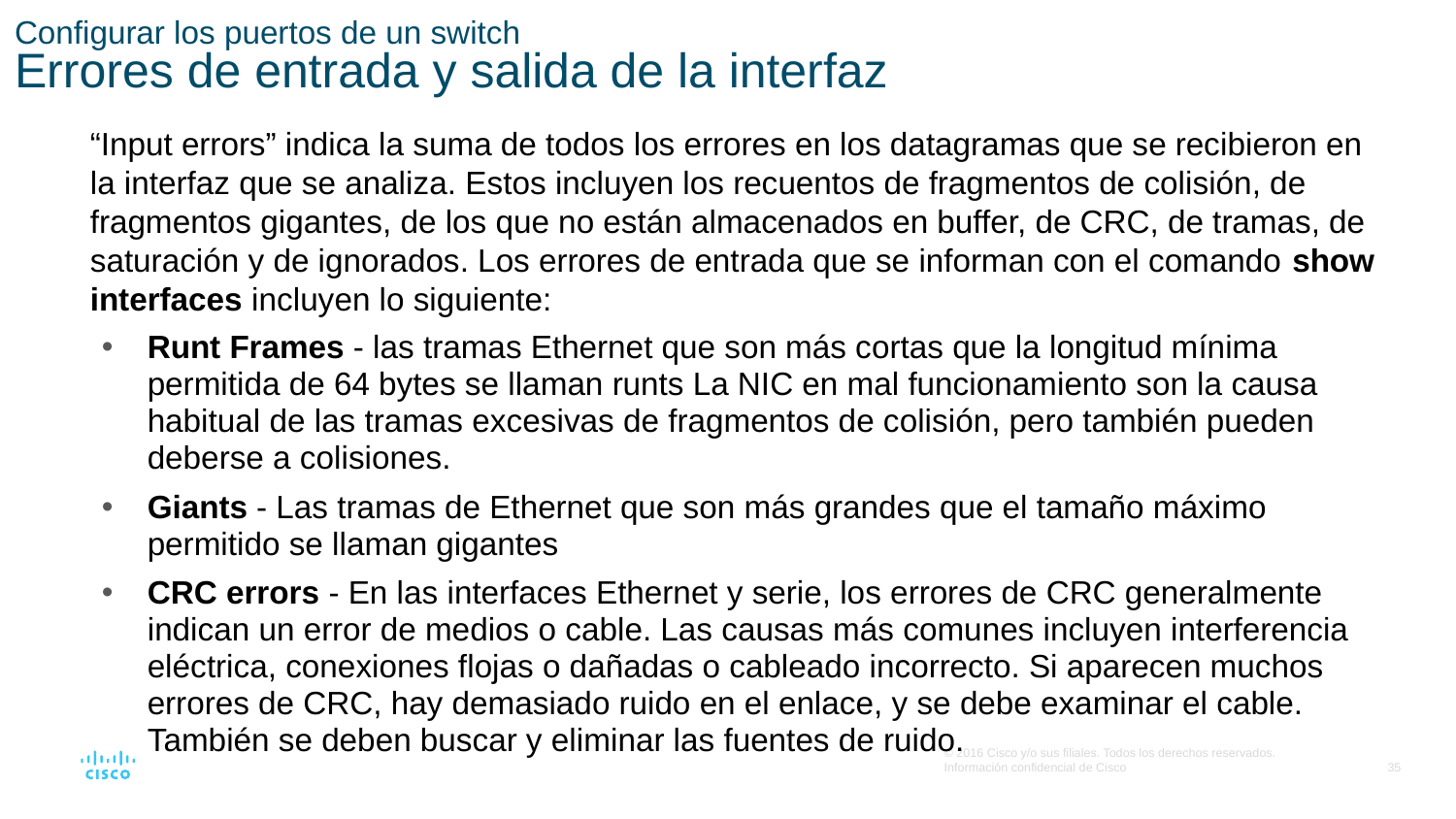

# Configurar los puertos de un switch Errores de entrada y salida de la interfaz
“Input errors” indica la suma de todos los errores en los datagramas que se recibieron en la interfaz que se analiza. Estos incluyen los recuentos de fragmentos de colisión, de fragmentos gigantes, de los que no están almacenados en buffer, de CRC, de tramas, de saturación y de ignorados. Los errores de entrada que se informan con el comando show interfaces incluyen lo siguiente:
Runt Frames - las tramas Ethernet que son más cortas que la longitud mínima permitida de 64 bytes se llaman runts La NIC en mal funcionamiento son la causa habitual de las tramas excesivas de fragmentos de colisión, pero también pueden deberse a colisiones.
Giants - Las tramas de Ethernet que son más grandes que el tamaño máximo permitido se llaman gigantes
CRC errors - En las interfaces Ethernet y serie, los errores de CRC generalmente indican un error de medios o cable. Las causas más comunes incluyen interferencia eléctrica, conexiones flojas o dañadas o cableado incorrecto. Si aparecen muchos errores de CRC, hay demasiado ruido en el enlace, y se debe examinar el cable. También se deben buscar y eliminar las fuentes de ruido.